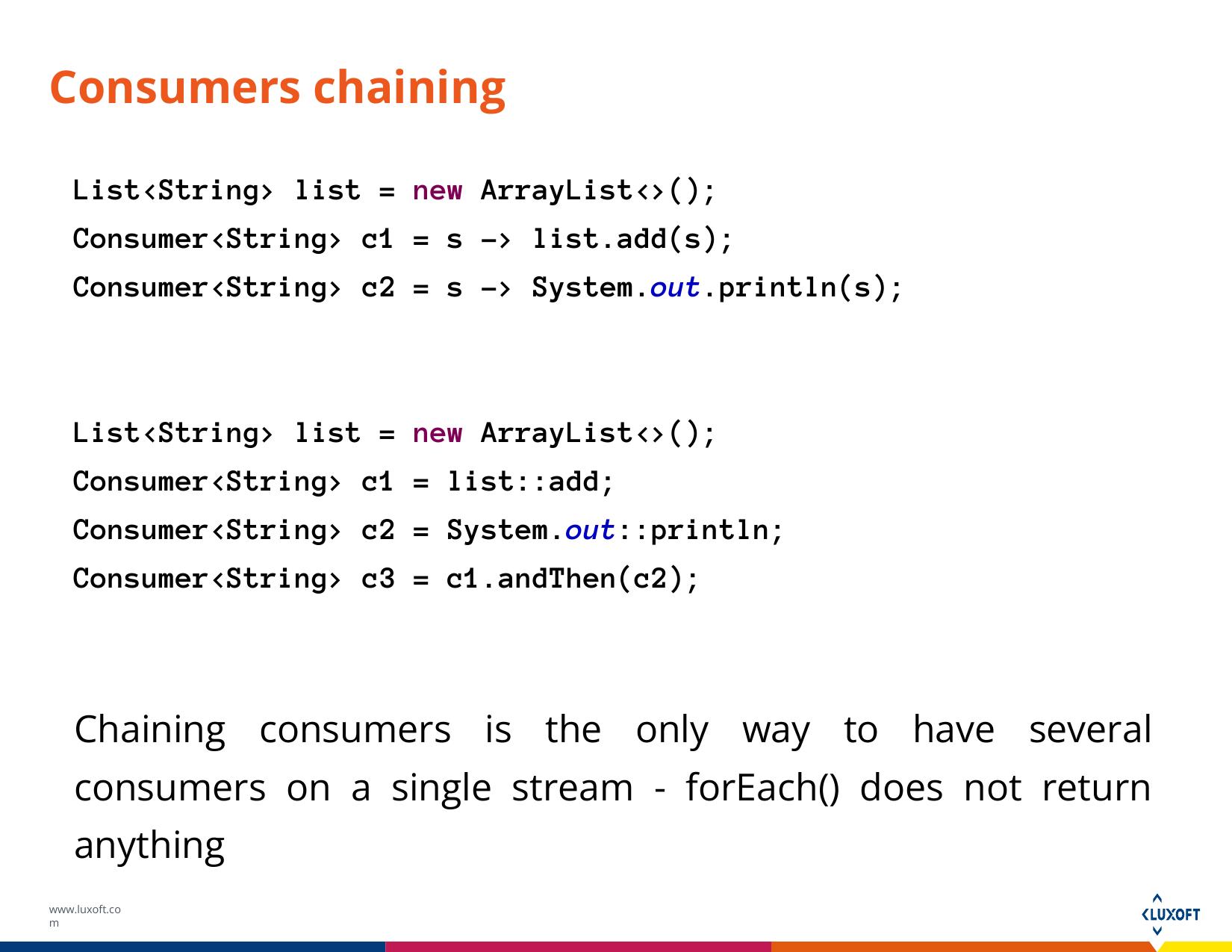

# Consumers chaining
List<String> list = new ArrayList<>();
Consumer<String> c1 = s -> list.add(s);
Consumer<String> c2 = s -> System.out.println(s);

List<String> list = new ArrayList<>();
Consumer<String> c1 = list::add;
Consumer<String> c2 = System.out::println;
Consumer<String> c3 = c1.andThen(c2);

Chaining consumers is the only way to have several consumers on a single stream - forEach() does not return anything